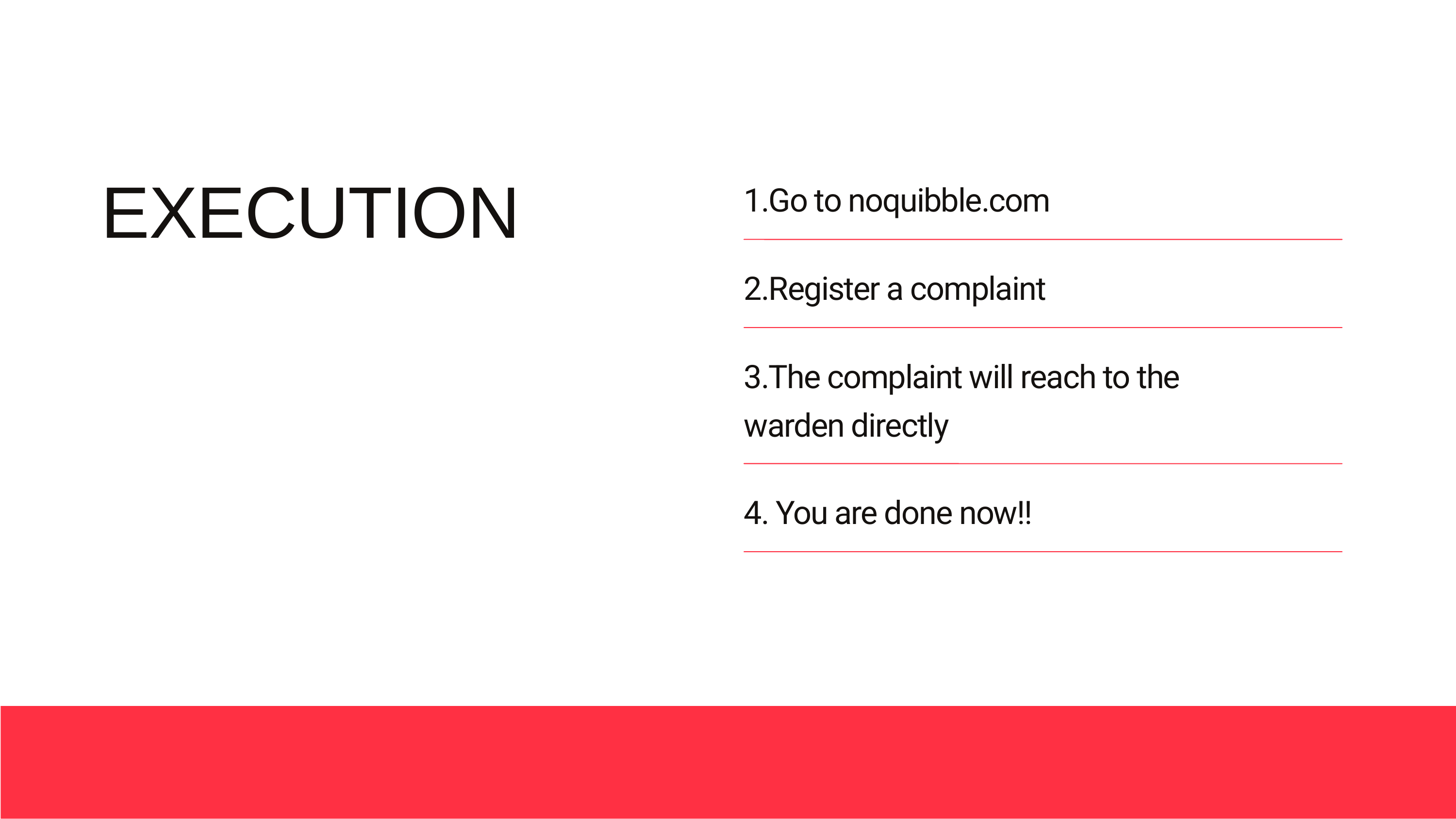

EXECUTION
1.Go to noquibble.com

2.Register a complaint

3.The complaint will reach to the             warden directly

4. You are done now!!